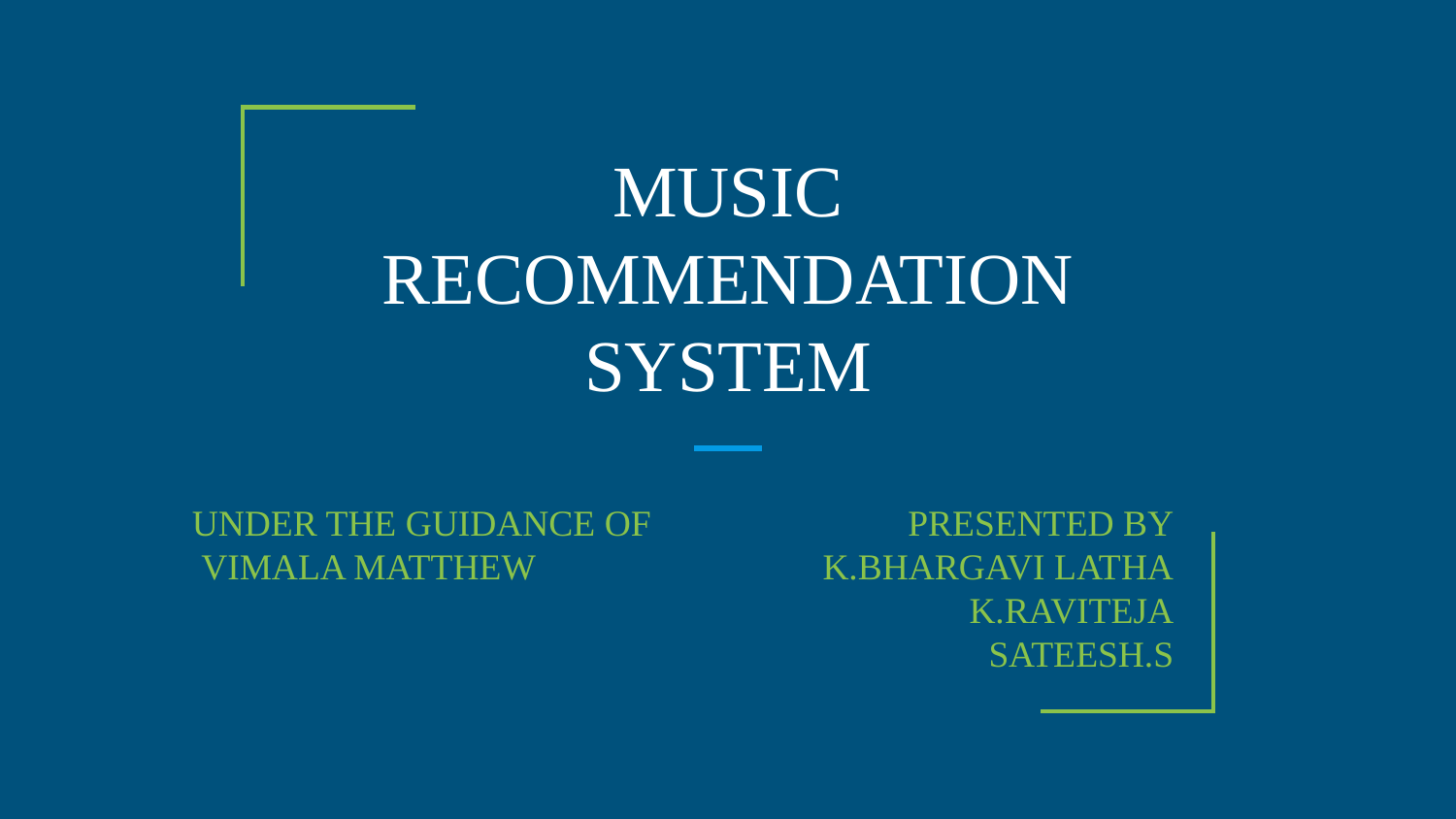

# MUSIC RECOMMENDATION SYSTEM
UNDER THE GUIDANCE OF
 VIMALA MATTHEW

PRESENTED BY
K.BHARGAVI LATHA
K.RAVITEJA
SATEESH.S